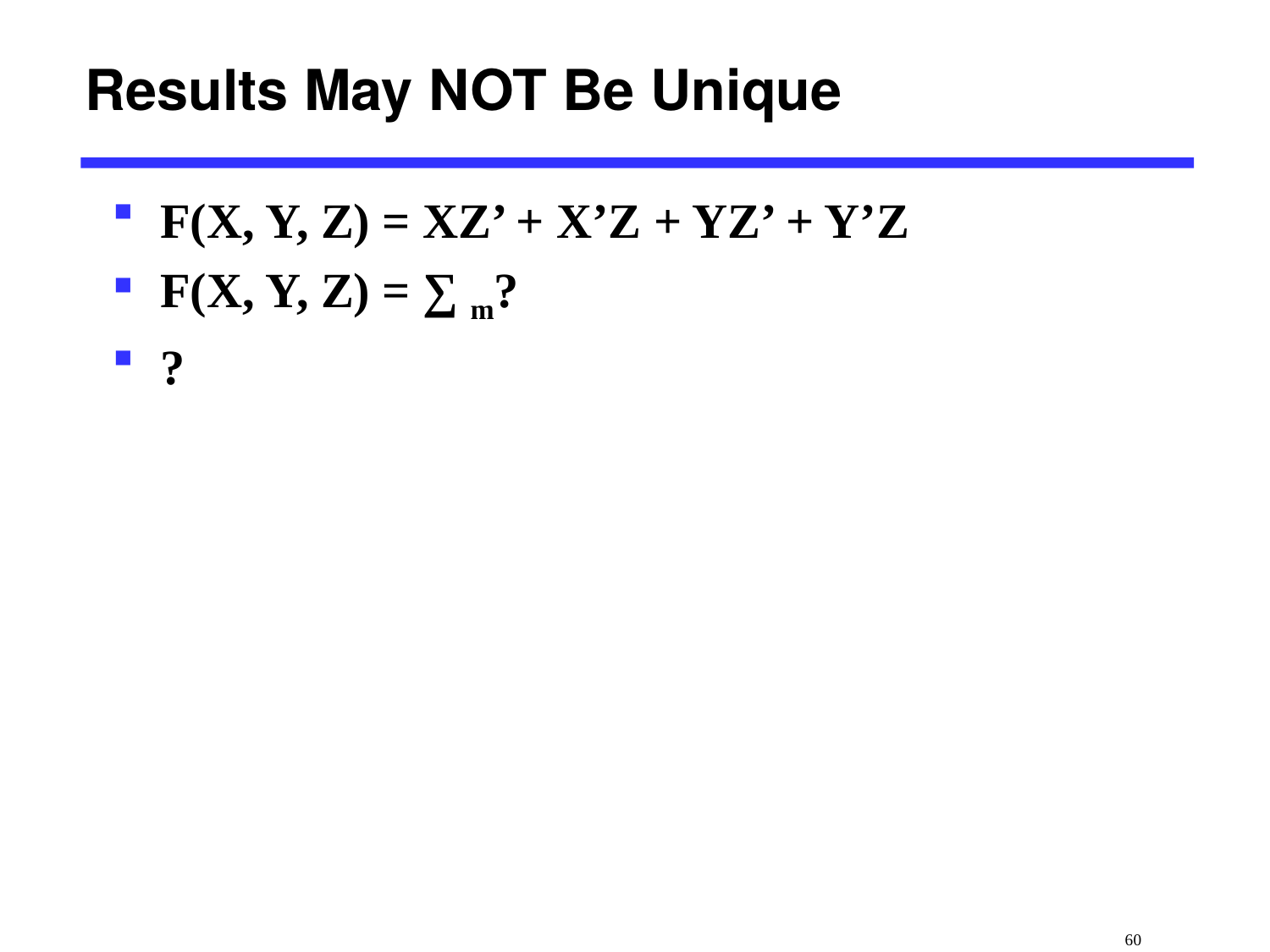

# Results May NOT Be Unique
F(X, Y, Z) = XZ’ + X’Z + YZ’ + Y’Z
F(X, Y, Z) = ∑ m?
?

                           60